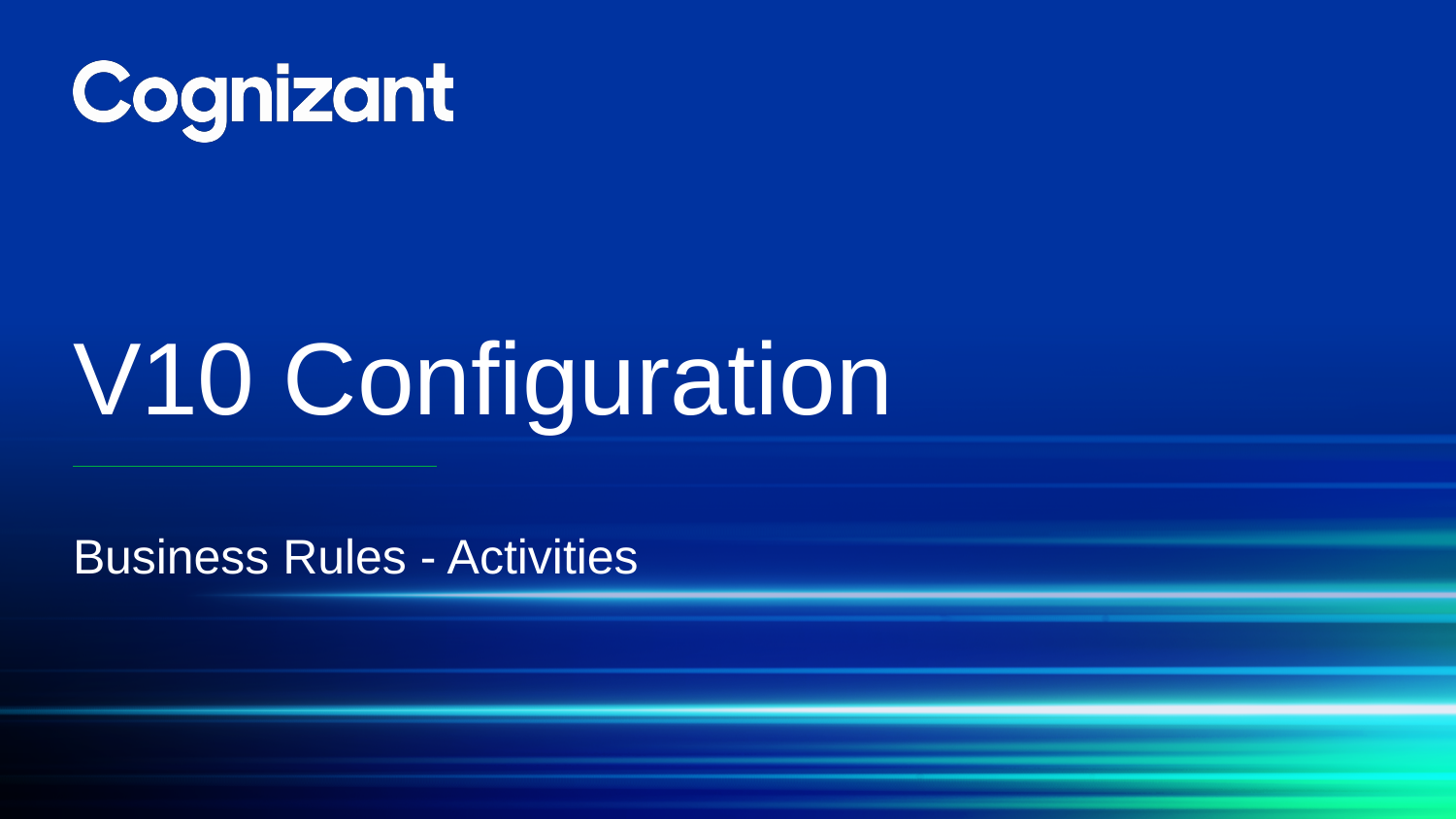

# V10 Configuration
Business Rules - Activities